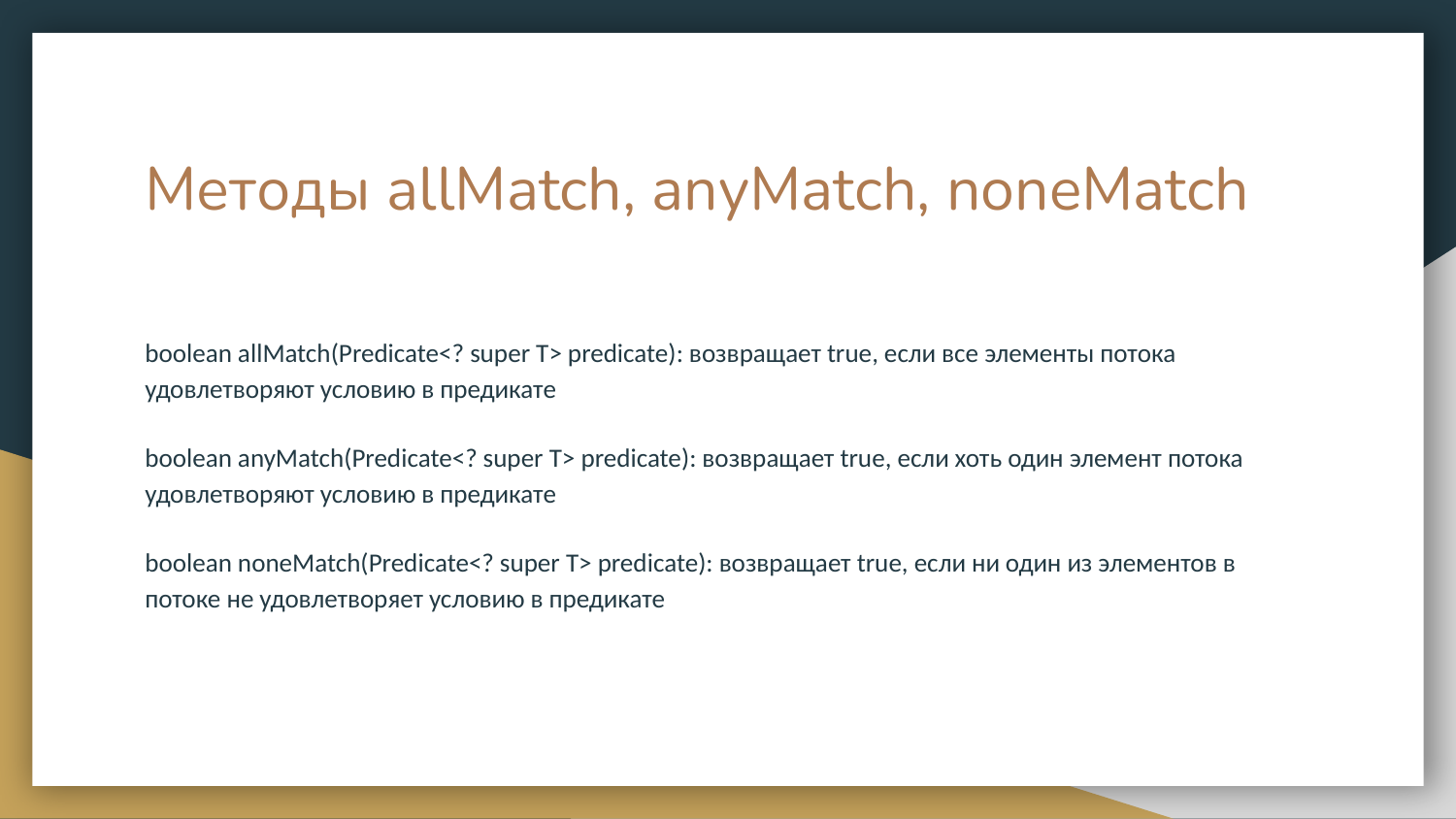

# Методы allMatch, anyMatch, noneMatch
boolean allMatch(Predicate<? super T> predicate): возвращает true, если все элементы потока удовлетворяют условию в предикате
boolean anyMatch(Predicate<? super T> predicate): возвращает true, если хоть один элемент потока удовлетворяют условию в предикате
boolean noneMatch(Predicate<? super T> predicate): возвращает true, если ни один из элементов в потоке не удовлетворяет условию в предикате